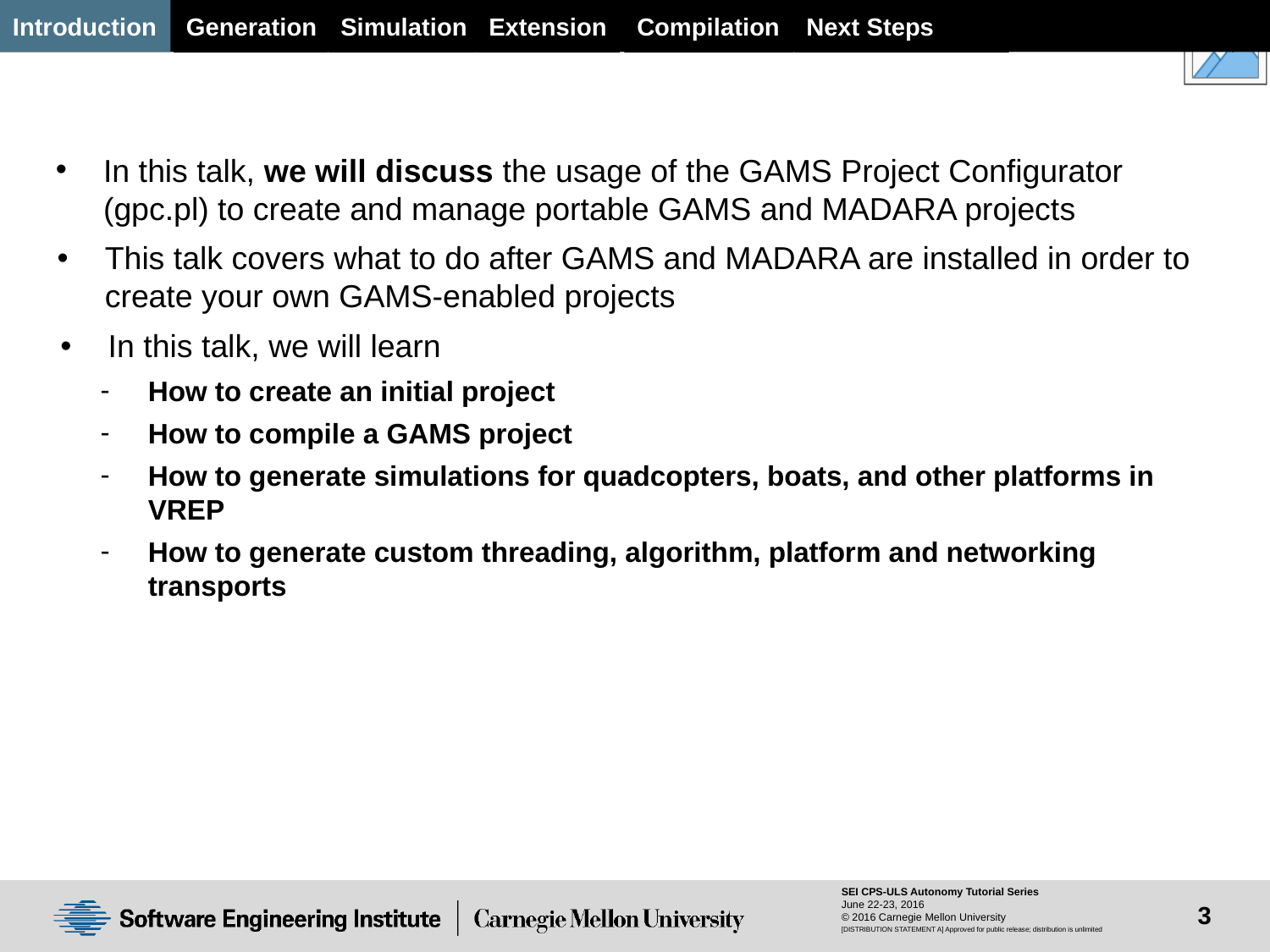

Generation
Simulation
Extension
Next Steps

Introduction
Compilation

In this talk, we will discuss the usage of the GAMS Project Configurator (gpc.pl) to create and manage portable GAMS and MADARA projects
This talk covers what to do after GAMS and MADARA are installed in order to create your own GAMS-enabled projects
In this talk, we will learn
How to create an initial project
How to compile a GAMS project
How to generate simulations for quadcopters, boats, and other platforms in VREP
How to generate custom threading, algorithm, platform and networking transports